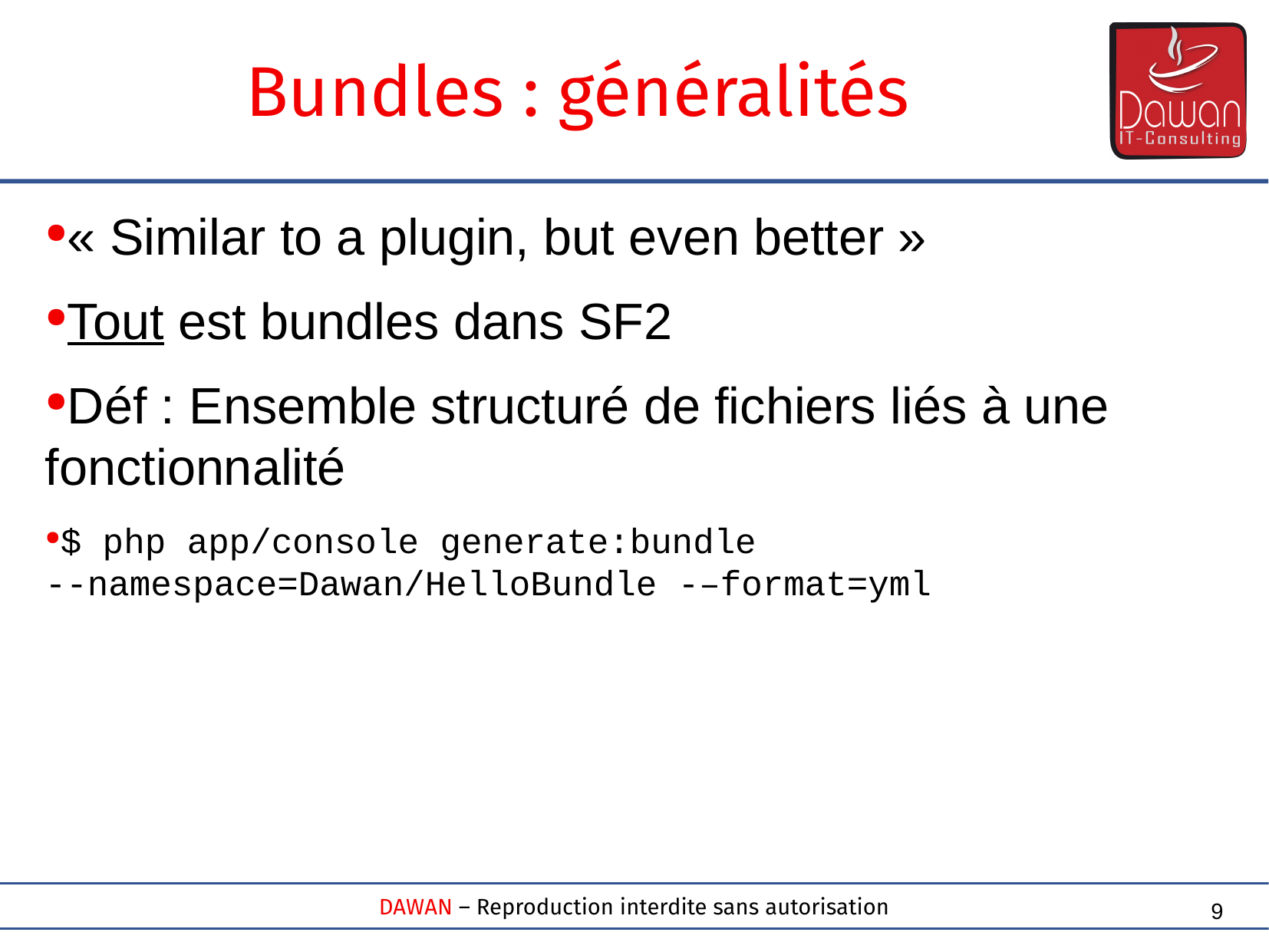

« Similar to a plugin, but even better »
Tout est bundles dans SF2
Déf : Ensemble structuré de fichiers liés à une fonctionnalité
$ php app/console generate:bundle --namespace=Dawan/HelloBundle -–format=yml
Bundles : généralités
9